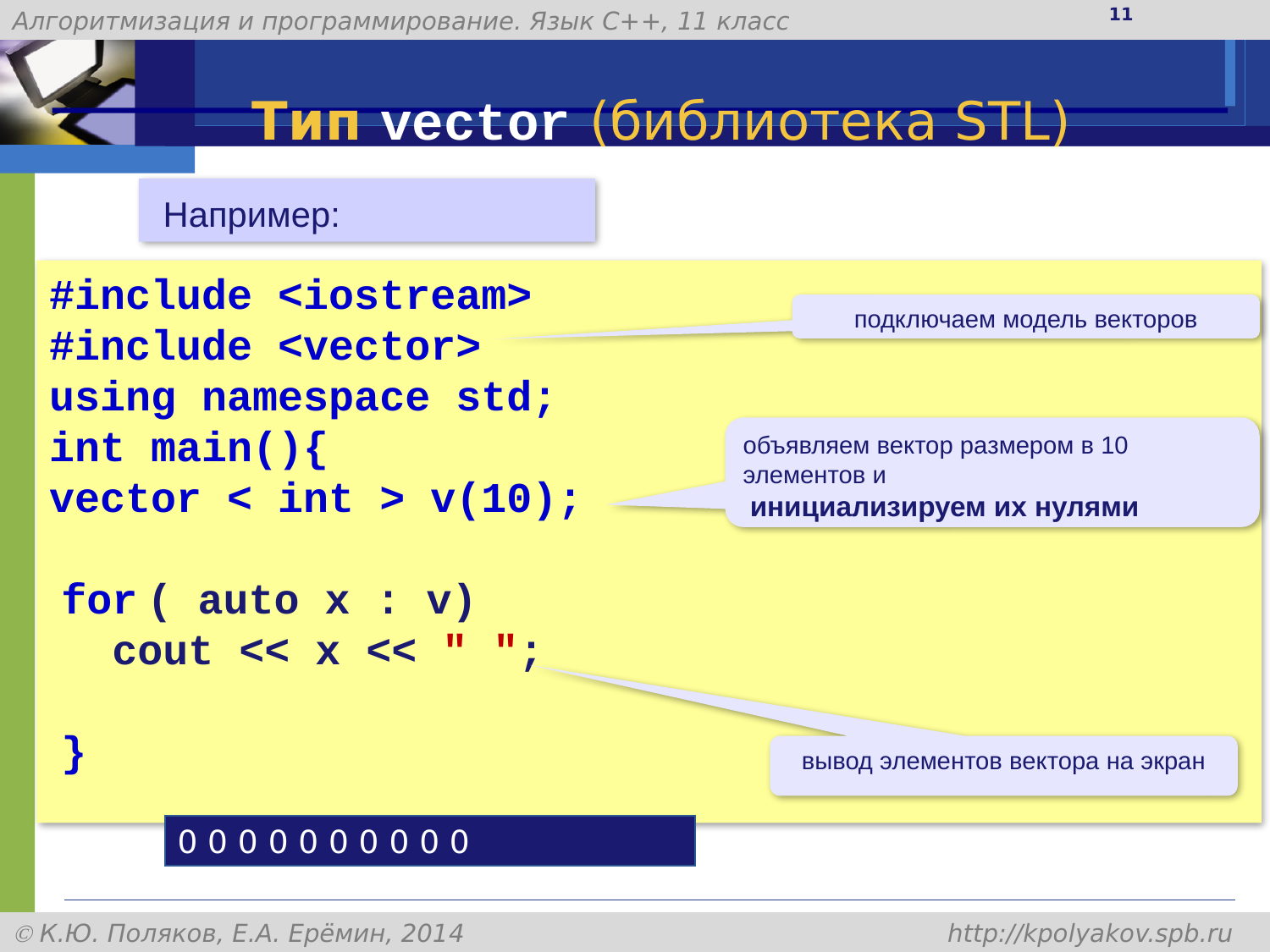

11
# Тип vector (библиотека STL)
 Например:
#include <iostream>
#include <vector>
using namespace std;
int main(){
vector < int > v(10);

for ( auto x : v)
  cout << x << " ";

}

подключаем модель векторов
объявляем вектор размером в 10 элементов и
 инициализируем их нулями
вывод элементов вектора на экран
0 0 0 0 0 0 0 0 0 0